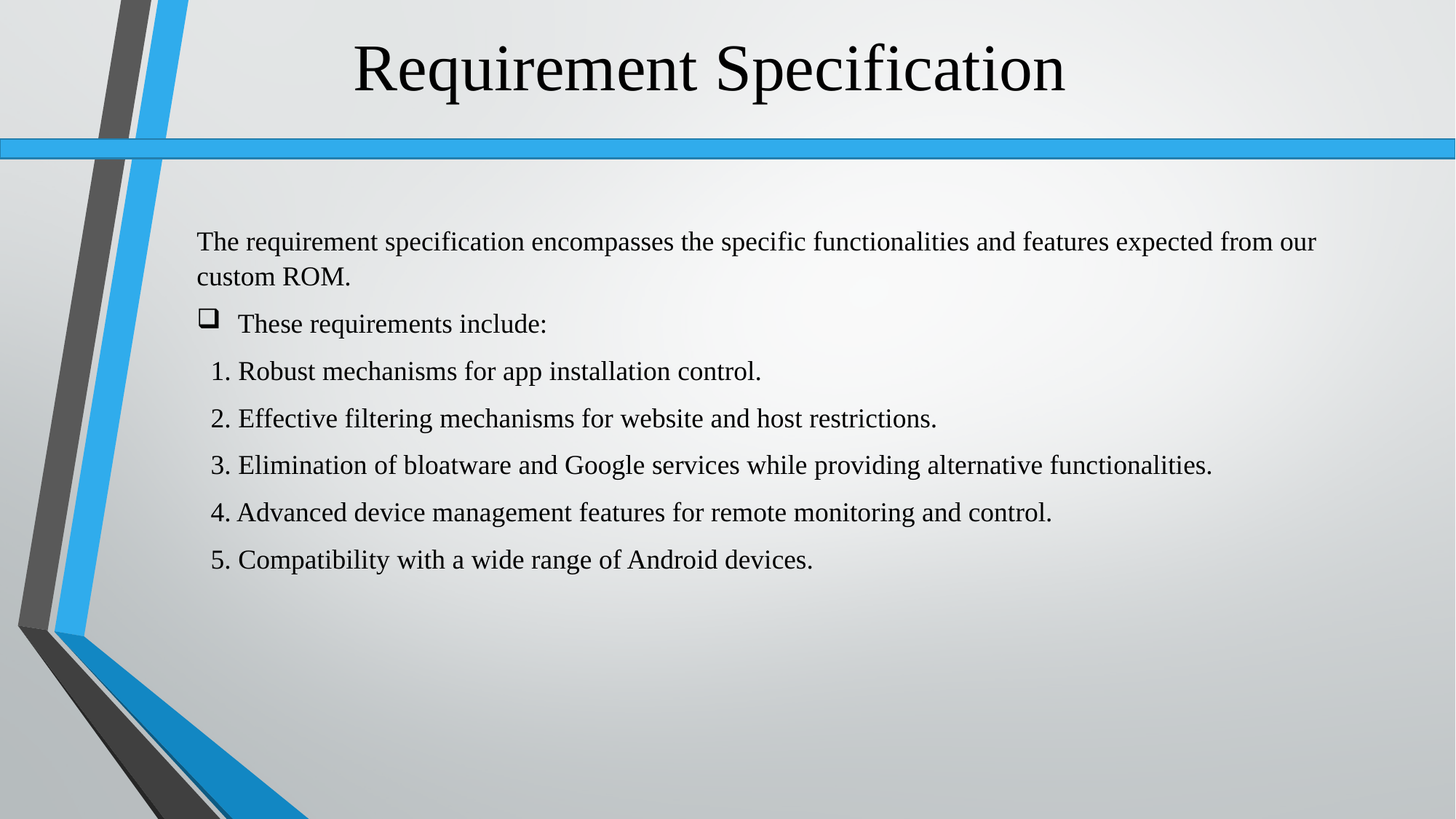

Requirement Specification

The requirement specification encompasses the specific functionalities and features expected from our custom ROM.
 These requirements include:
  1. Robust mechanisms for app installation control.
  2. Effective filtering mechanisms for website and host restrictions.
  3. Elimination of bloatware and Google services while providing alternative functionalities.
  4. Advanced device management features for remote monitoring and control.
  5. Compatibility with a wide range of Android devices.